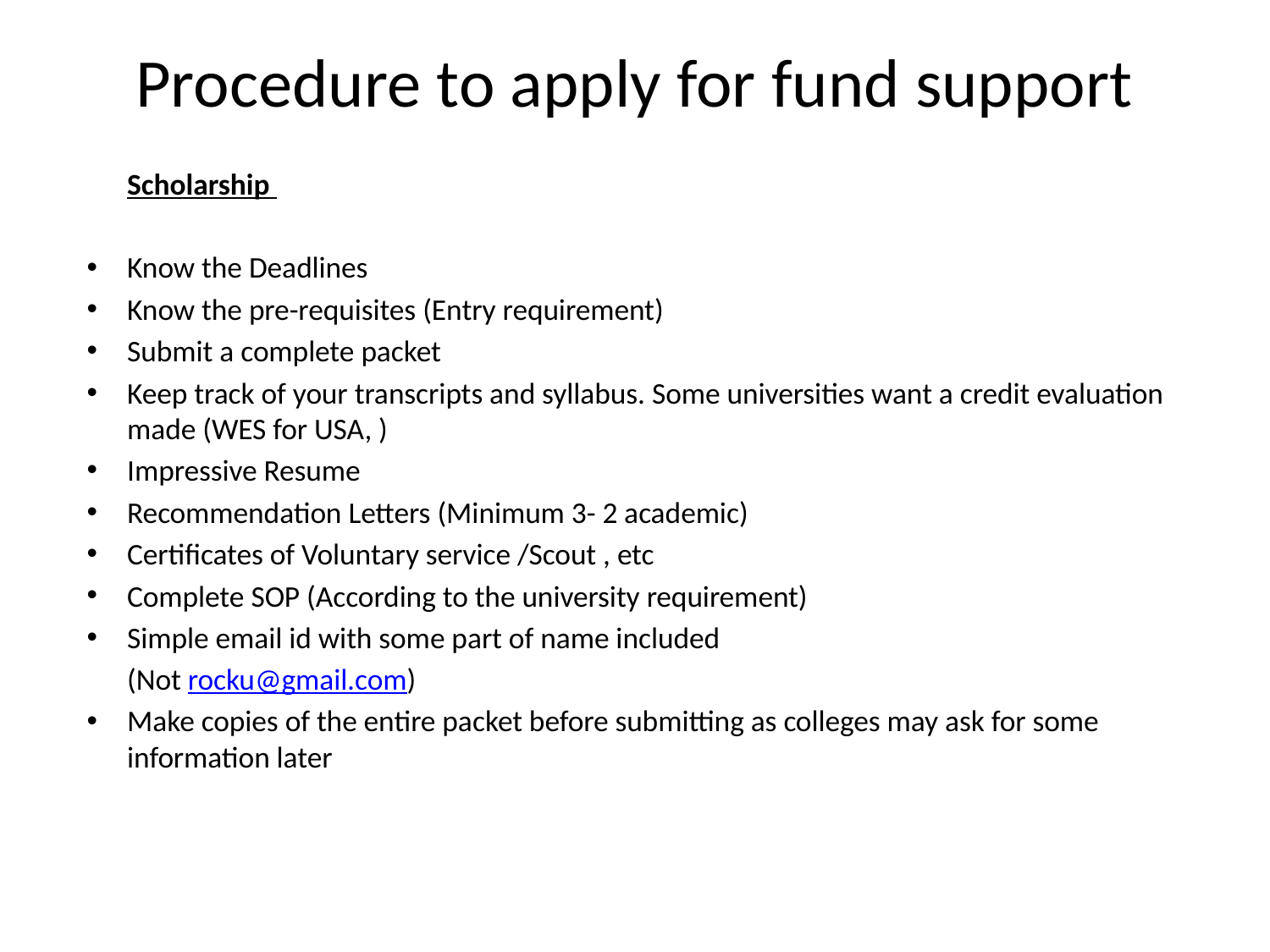

# Procedure to apply for fund support
			Scholarship

Know the Deadlines
Know the pre-requisites (Entry requirement)
Submit a complete packet
Keep track of your transcripts and syllabus. Some universities want a credit evaluation made (WES for USA, )
Impressive Resume
Recommendation Letters (Minimum 3- 2 academic)
Certificates of Voluntary service /Scout , etc
Complete SOP (According to the university requirement)
Simple email id with some part of name included
	(Not rocku@gmail.com)
Make copies of the entire packet before submitting as colleges may ask for some information later